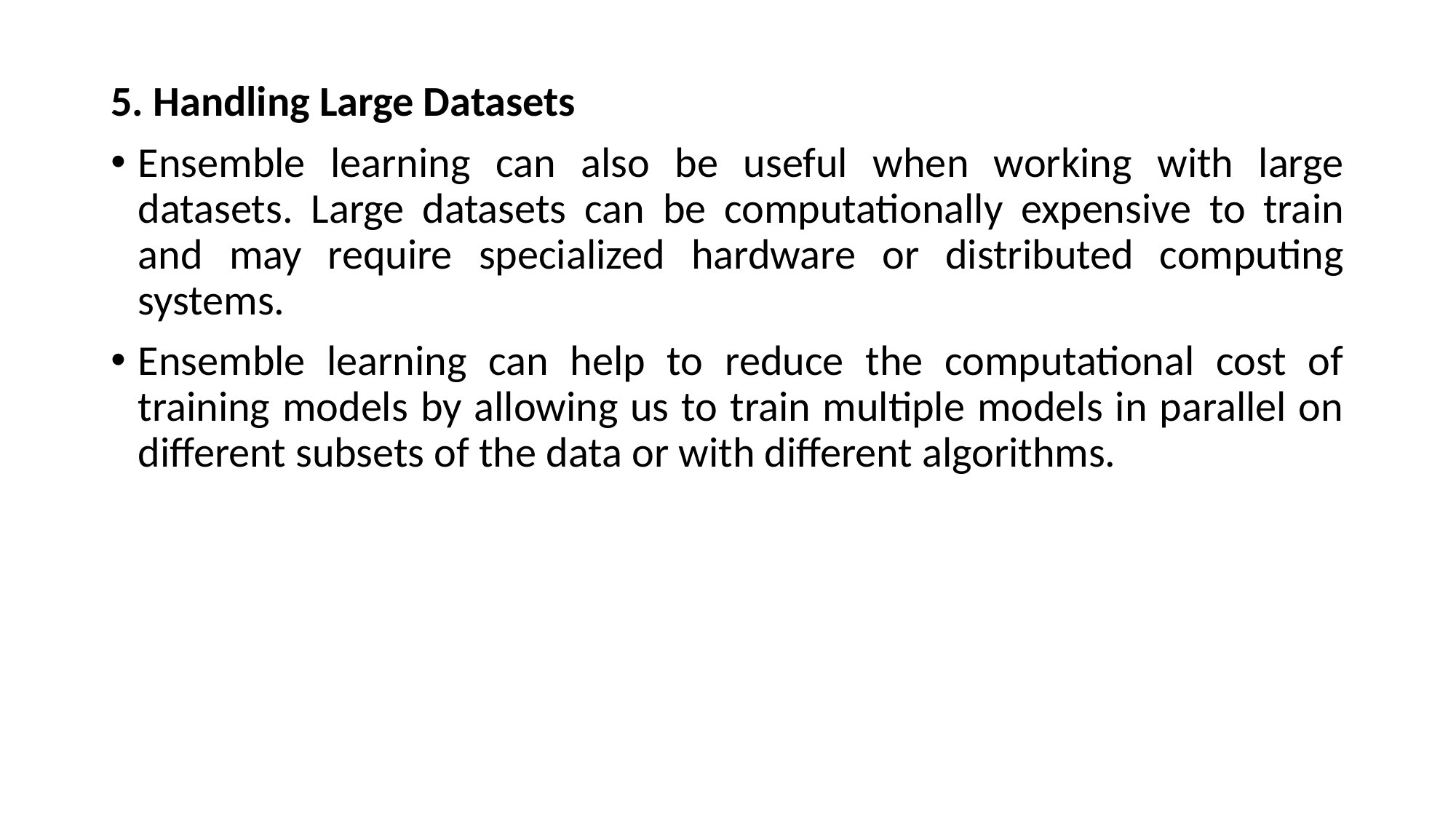

5. Handling Large Datasets
Ensemble learning can also be useful when working with large datasets. Large datasets can be computationally expensive to train and may require specialized hardware or distributed computing systems.
Ensemble learning can help to reduce the computational cost of training models by allowing us to train multiple models in parallel on different subsets of the data or with different algorithms.